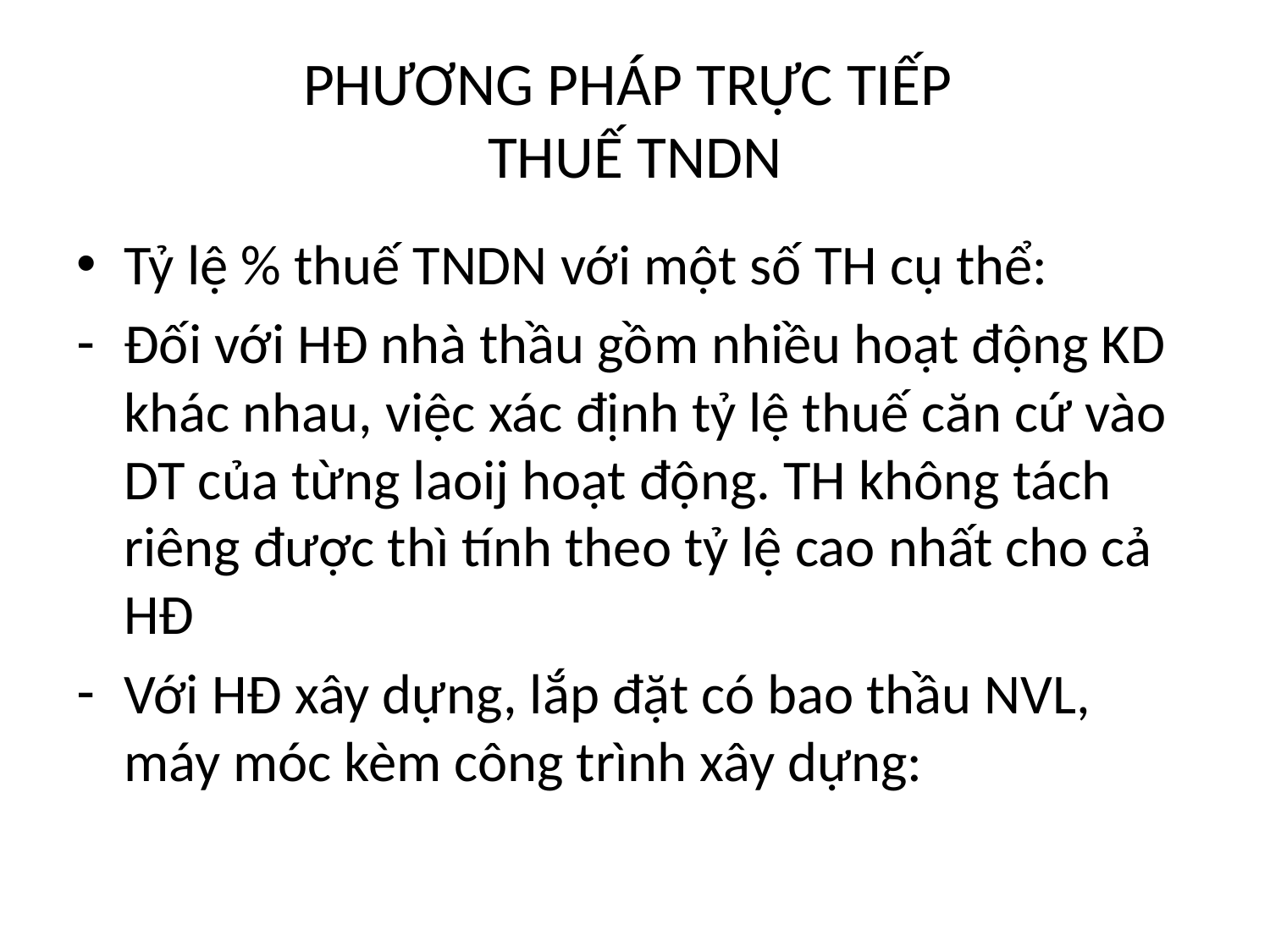

# PHƯƠNG PHÁP TRỰC TIẾP THUẾ TNDN
Tỷ lệ % thuế TNDN với một số TH cụ thể:
Đối với HĐ nhà thầu gồm nhiều hoạt động KD khác nhau, việc xác định tỷ lệ thuế căn cứ vào DT của từng laoij hoạt động. TH không tách riêng được thì tính theo tỷ lệ cao nhất cho cả HĐ
Với HĐ xây dựng, lắp đặt có bao thầu NVL, máy móc kèm công trình xây dựng: